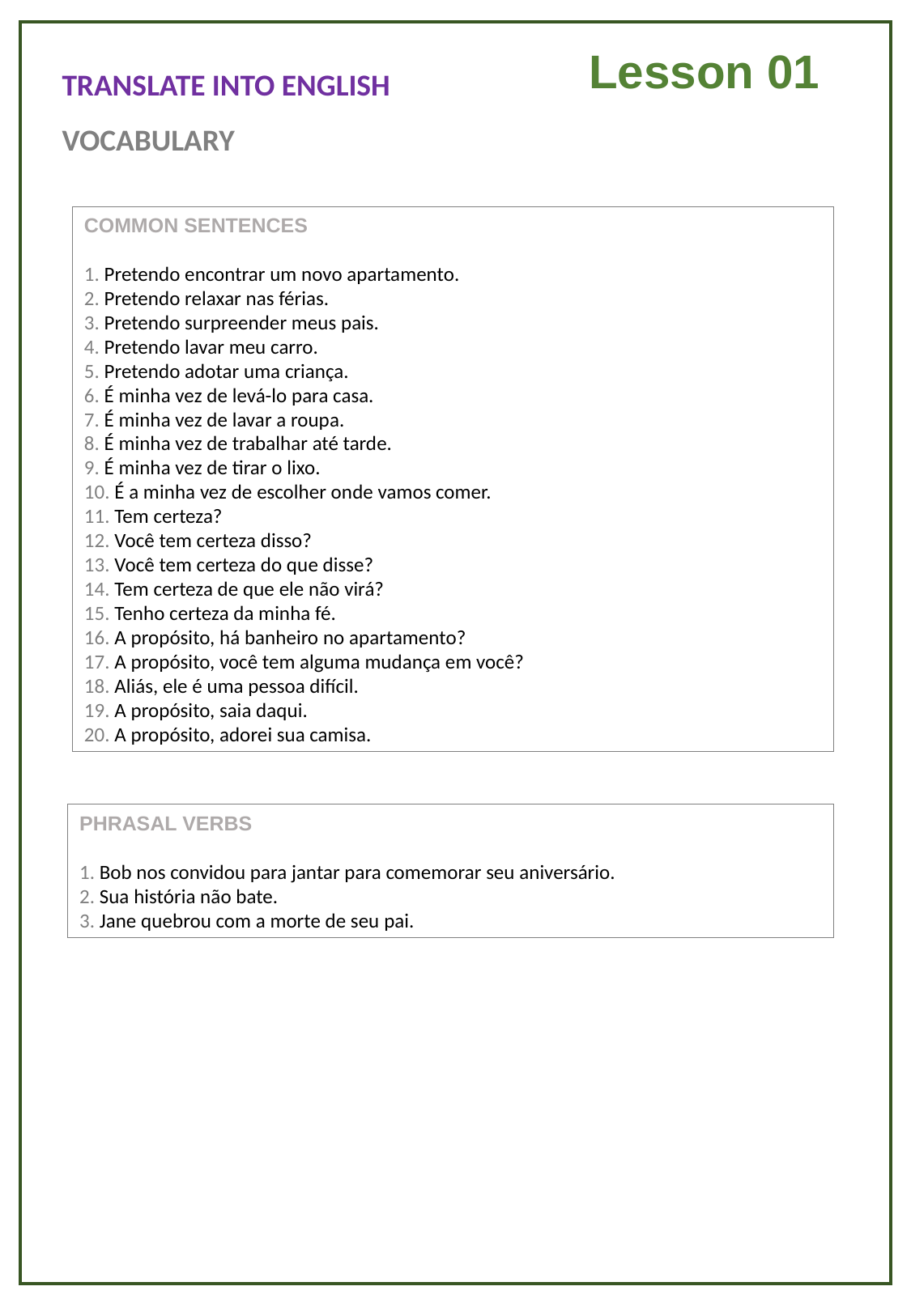

Lesson 01
TRANSLATE INTO ENGLISH

VOCABULARY
COMMON SENTENCES

1. Pretendo encontrar um novo apartamento.
2. Pretendo relaxar nas férias.
3. Pretendo surpreender meus pais.
4. Pretendo lavar meu carro.
5. Pretendo adotar uma criança.
6. É minha vez de levá-lo para casa.
7. É minha vez de lavar a roupa.
8. É minha vez de trabalhar até tarde.
9. É minha vez de tirar o lixo.
10. É a minha vez de escolher onde vamos comer.
11. Tem certeza?
12. Você tem certeza disso?
13. Você tem certeza do que disse?
14. Tem certeza de que ele não virá?
15. Tenho certeza da minha fé.
16. A propósito, há banheiro no apartamento?
17. A propósito, você tem alguma mudança em você?
18. Aliás, ele é uma pessoa difícil.
19. A propósito, saia daqui.
20. A propósito, adorei sua camisa.
PHRASAL VERBS

1. Bob nos convidou para jantar para comemorar seu aniversário.
2. Sua história não bate.
3. Jane quebrou com a morte de seu pai.